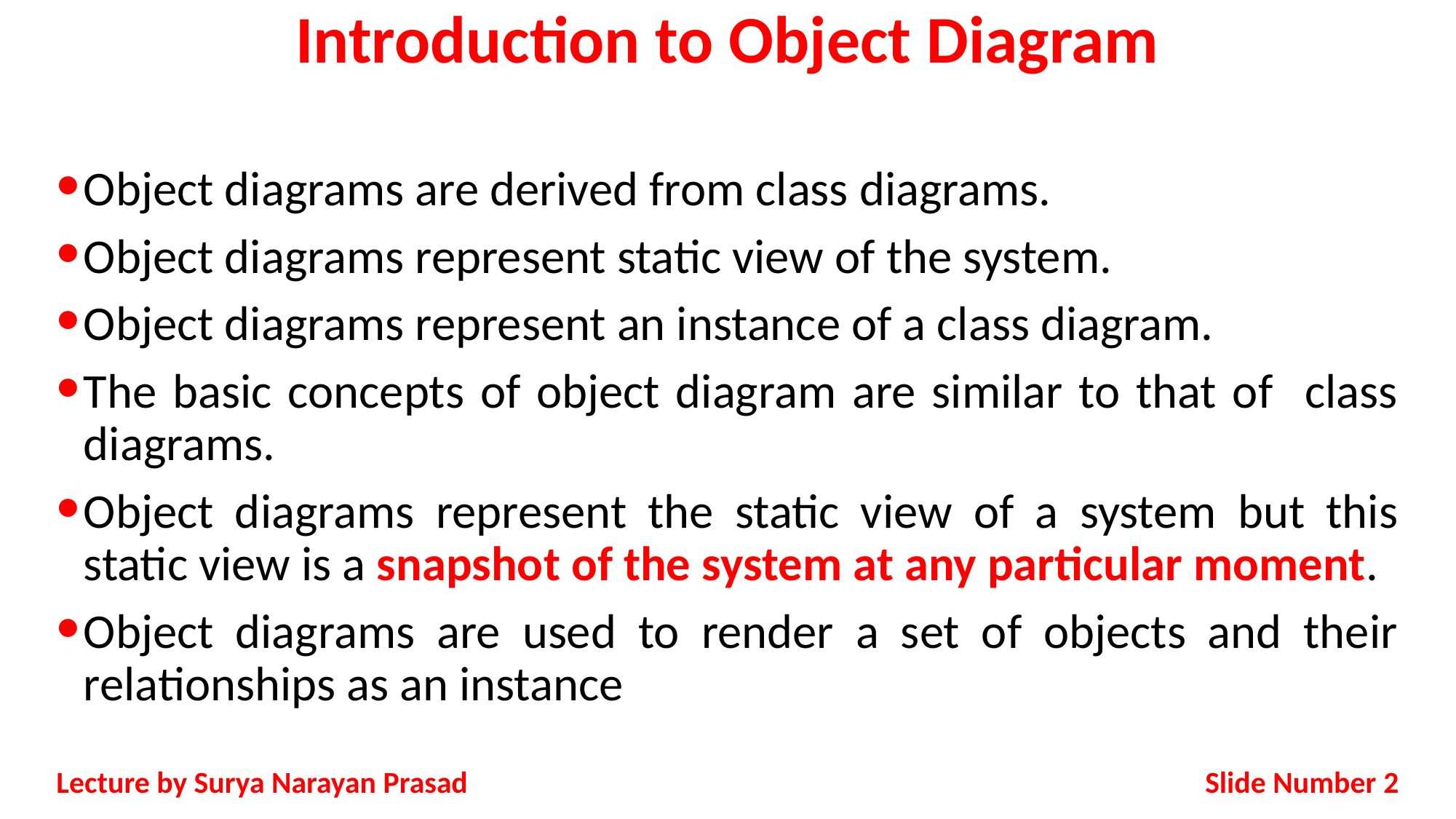

# Introduction to Object Diagram
Object diagrams are derived from class diagrams.
Object diagrams represent static view of the system.
Object diagrams represent an instance of a class diagram.
The basic concepts of object diagram are similar to that of  class diagrams.
Object diagrams represent the static view of a system but this static view is a snapshot of the system at any particular moment.
Object diagrams are used to render a set of objects and their relationships as an instance
Slide Number 2
Lecture by Surya Narayan Prasad